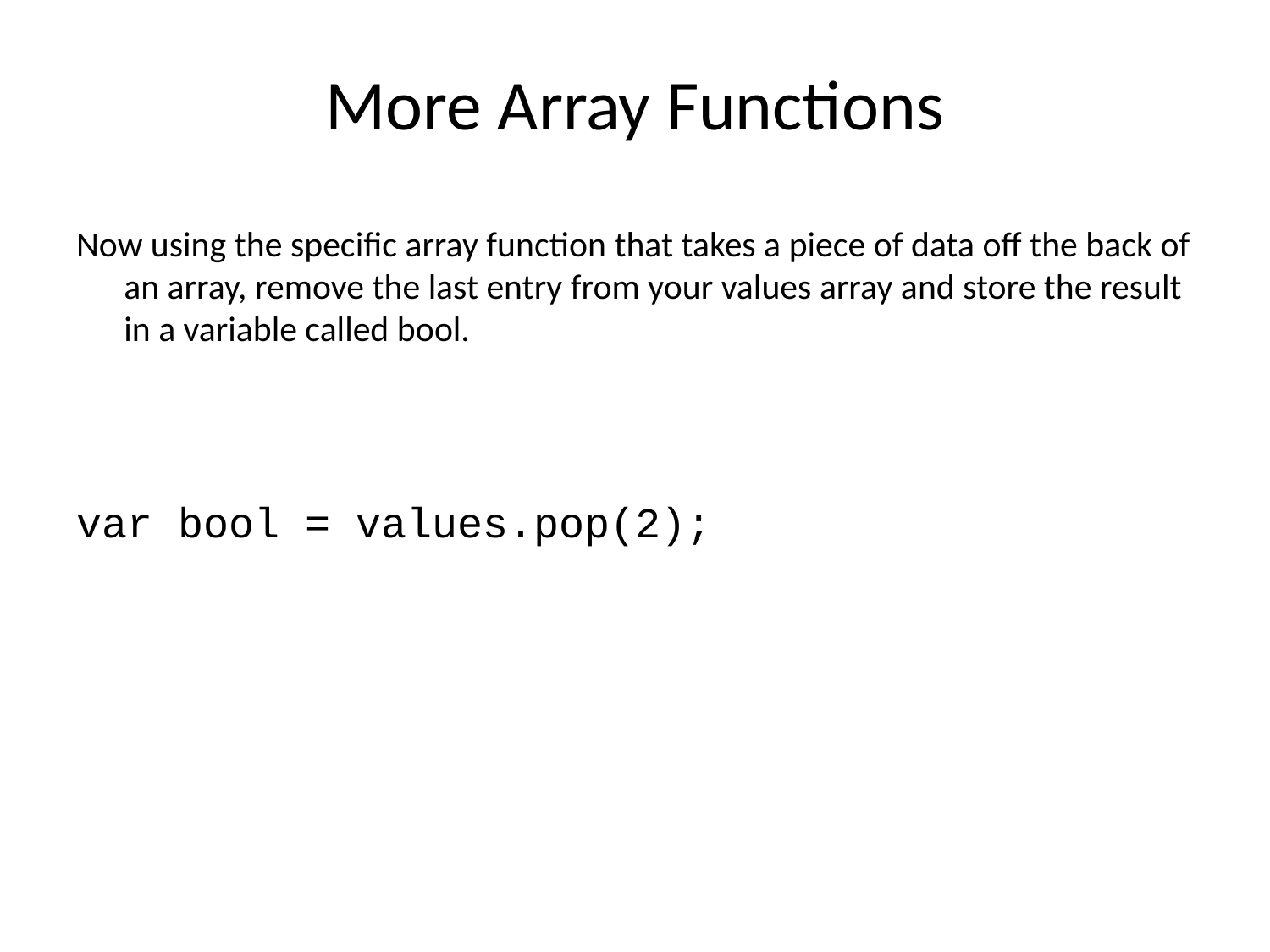

# More Array Functions

Now using the specific array function that takes a piece of data off the back of an array, remove the last entry from your values array and store the result in a variable called bool.

var bool = values.pop(2);